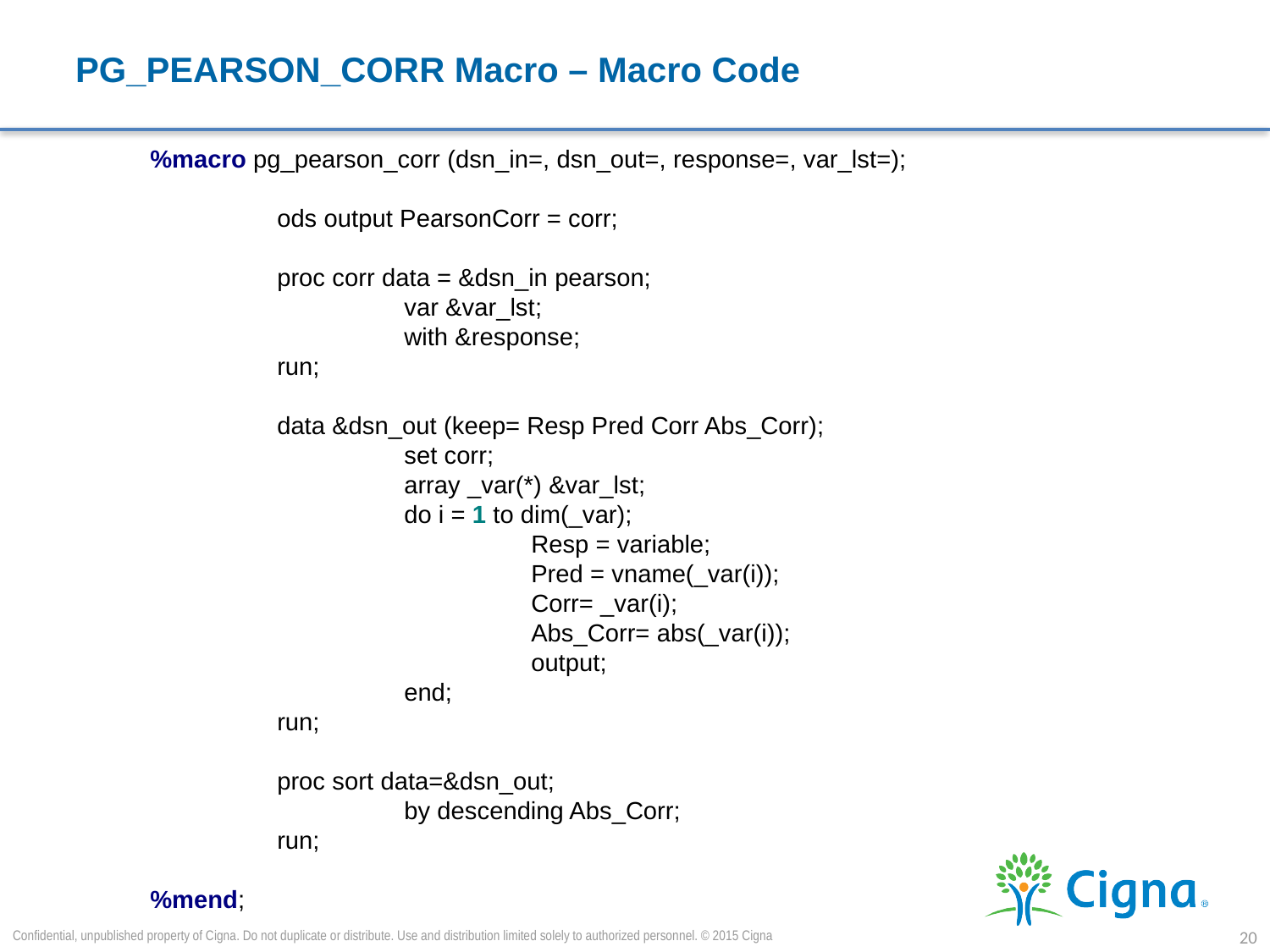

# PG_PEARSON_CORR Macro – Macro Code
%macro pg_pearson_corr (dsn_in=, dsn_out=, response=, var_lst=);

	ods output PearsonCorr = corr;

	proc corr data = &dsn_in pearson;
		var &var_lst;
		with &response;
	run;

	data &dsn_out (keep= Resp Pred Corr Abs_Corr);
		set corr;
		array _var(*) &var_lst;
		do i = 1 to dim(_var);
			Resp = variable;
			Pred = vname(_var(i));
			Corr= _var(i);
			Abs_Corr= abs(_var(i));
			output;
		end;
	run;

	proc sort data=&dsn_out;
		by descending Abs_Corr;
	run;

%mend;
Confidential, unpublished property of Cigna. Do not duplicate or distribute. Use and distribution limited solely to authorized personnel. © 2015 Cigna
20